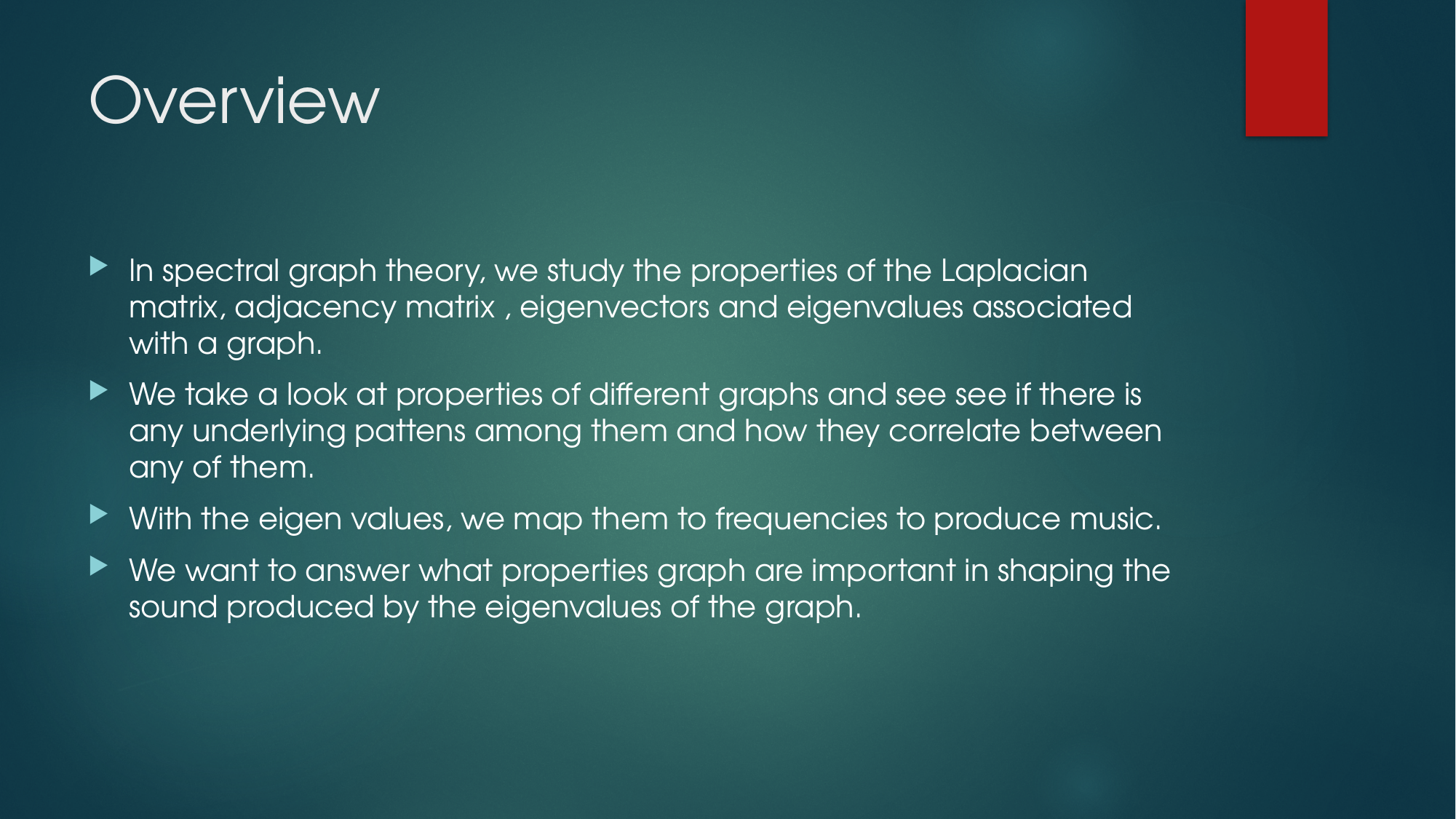

# Overview
In spectral graph theory, we study the properties of the Laplacian matrix, adjacency matrix , eigenvectors and eigenvalues associated with a graph.
We take a look at properties of different graphs and see see if there is any underlying pattens among them and how they correlate between any of them.
With the eigen values, we map them to frequencies to produce music.
We want to answer what properties graph are important in shaping the sound produced by the eigenvalues of the graph.